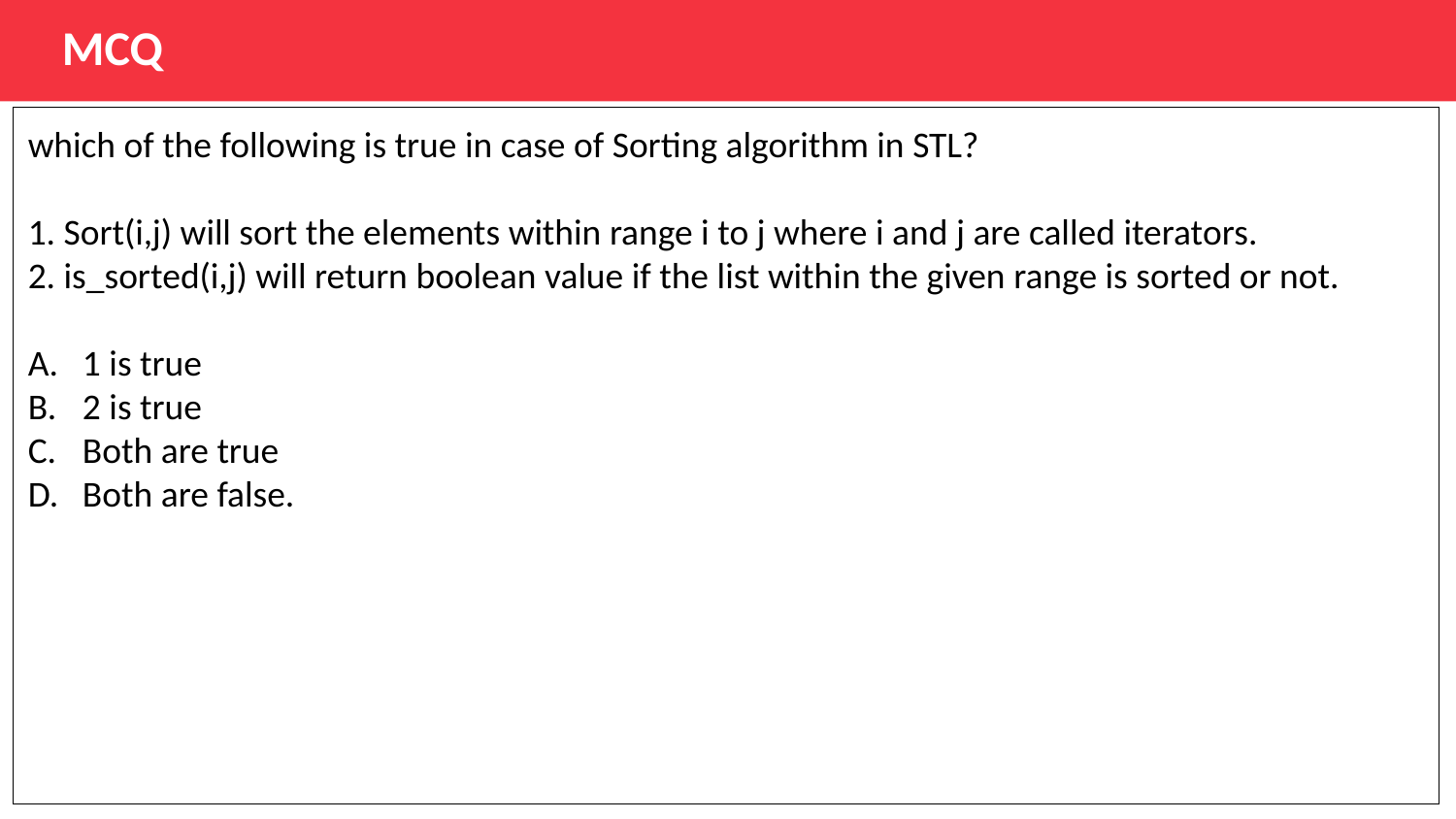

MCQ
which of the following is true in case of Sorting algorithm in STL?

1. Sort(i,j) will sort the elements within range i to j where i and j are called iterators.
2. is_sorted(i,j) will return boolean value if the list within the given range is sorted or not.

1 is true
2 is true
Both are true
Both are false.